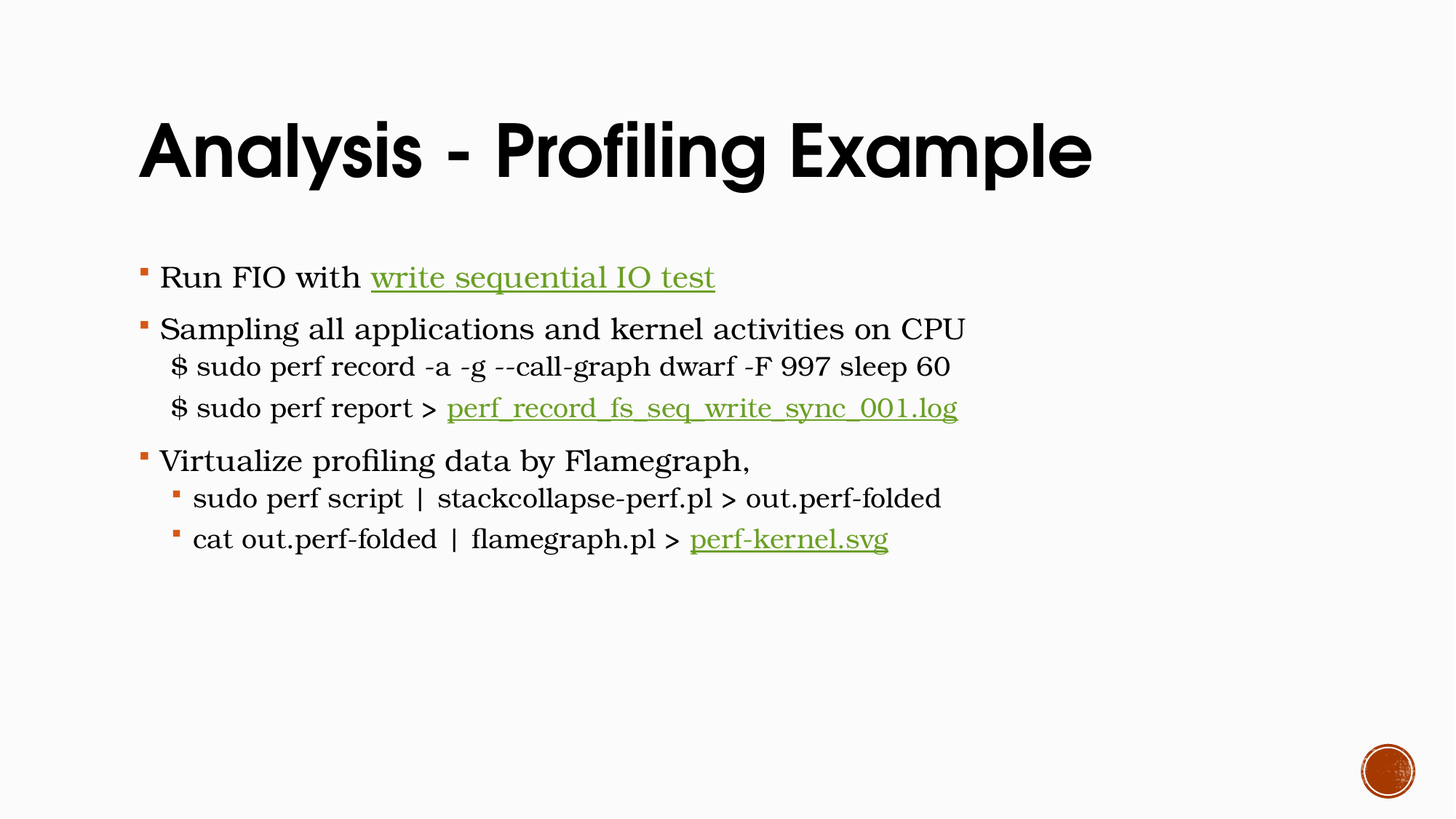

# Analysis - Profiling Example
Run FIO with write sequential IO test
Sampling all applications and kernel activities on CPU
$ sudo perf record -a -g --call-graph dwarf -F 997 sleep 60
$ sudo perf report > perf_record_fs_seq_write_sync_001.log
Virtualize profiling data by Flamegraph,
sudo perf script | stackcollapse-perf.pl > out.perf-folded
cat out.perf-folded | flamegraph.pl > perf-kernel.svg